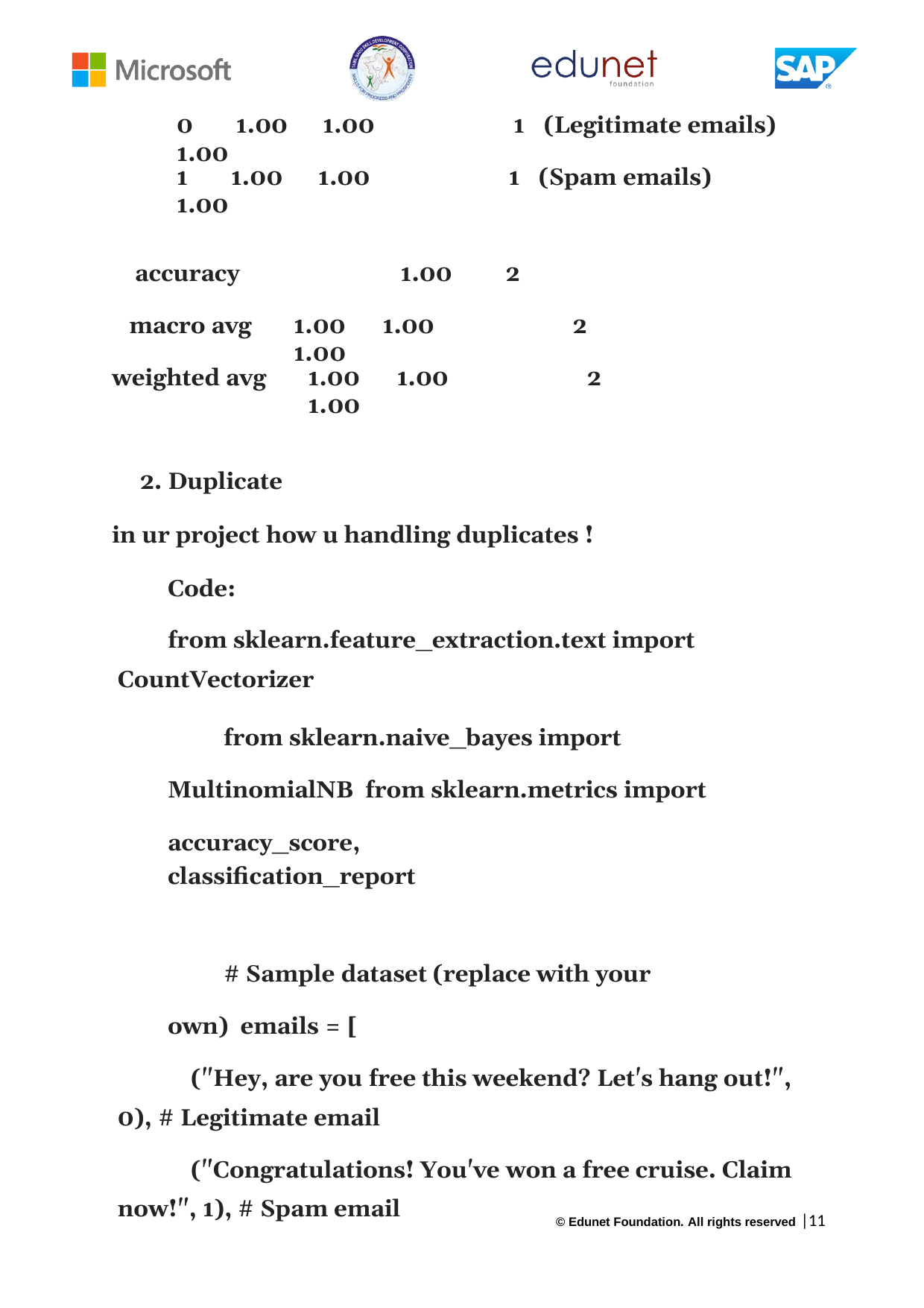

0	1.00	1.00	1.00
1	(Legitimate emails)
1	1.00	1.00	1.00
1	(Spam emails)
accuracy
1.00
2
macro avg
1.00	1.00	1.00
2
weighted avg
1.00	1.00	1.00
2
2. Duplicate

in ur project how u handling duplicates !

Code:
from sklearn.feature_extraction.text import  CountVectorizer
from sklearn.naive_bayes import MultinomialNB  from sklearn.metrics import accuracy_score,
classification_report

# Sample dataset (replace with your own)  emails = [
("Hey, are you free this weekend? Let's hang out!",  0), # Legitimate email
("Congratulations! You've won a free cruise. Claim  now!", 1), # Spam email
© Edunet Foundation. All rights reserved |11